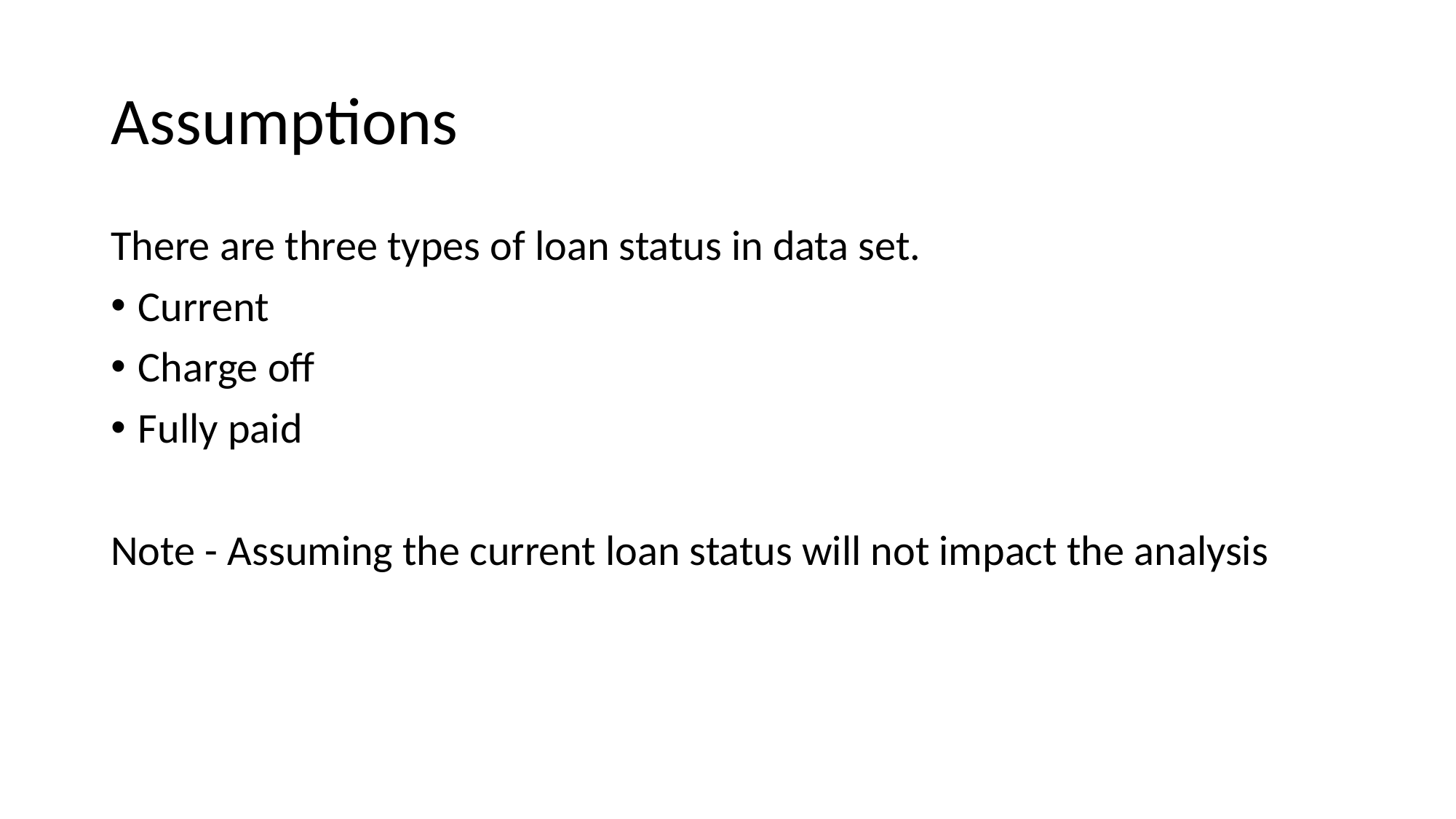

# Assumptions
There are three types of loan status in data set.
Current
Charge off
Fully paid

Note - Assuming the current loan status will not impact the analysis